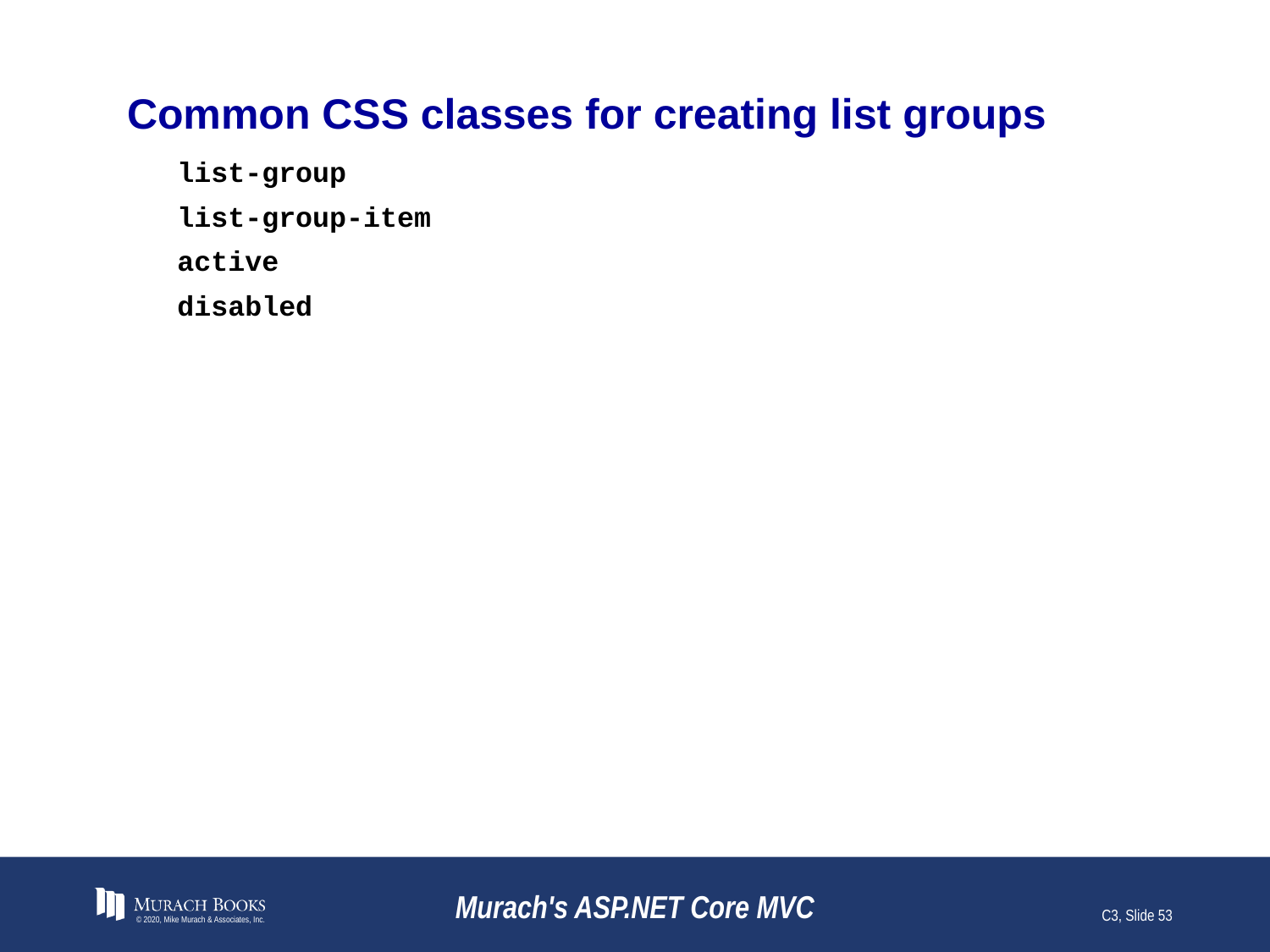

# Common CSS classes for creating list groups
list-group
list-group-item
active
disabled

© 2020, Mike Murach & Associates, Inc.
Murach's ASP.NET Core MVC

C3, Slide 53